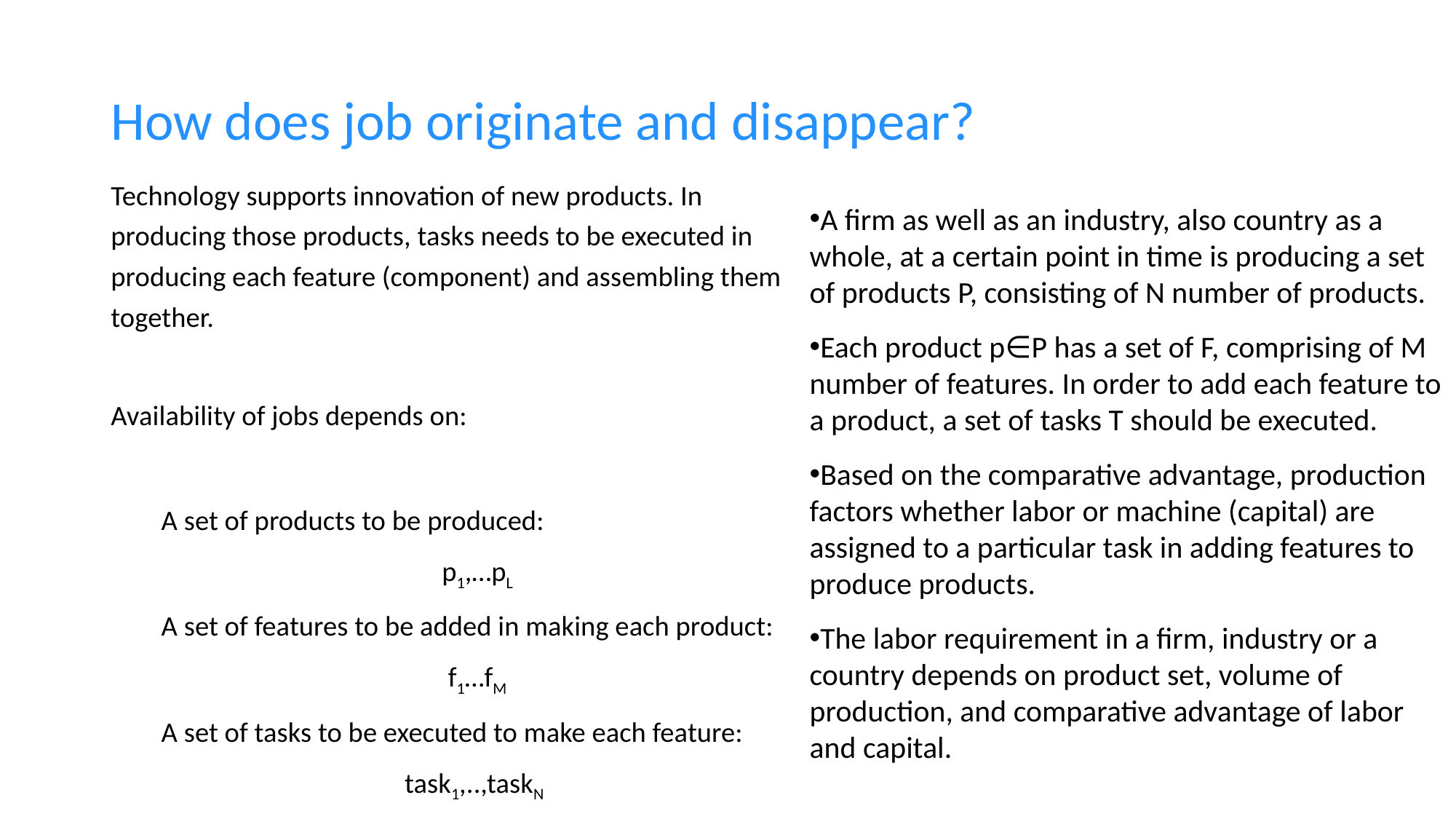

# How does job originate and disappear?
Technology supports innovation of new products. In producing those products, tasks needs to be executed in producing each feature (component) and assembling them together.

Availability of jobs depends on:

A set of products to be produced:
p1,…pL
A set of features to be added in making each product:
f1…fM
A set of tasks to be executed to make each feature:
task1,..,taskN

A firm as well as an industry, also country as a whole, at a certain point in time is producing a set of products P, consisting of N number of products.
Each product p∈P has a set of F, comprising of M number of features. In order to add each feature to a product, a set of tasks T should be executed.
Based on the comparative advantage, production factors whether labor or machine (capital) are assigned to a particular task in adding features to produce products.
The labor requirement in a firm, industry or a country depends on product set, volume of production, and comparative advantage of labor and capital.